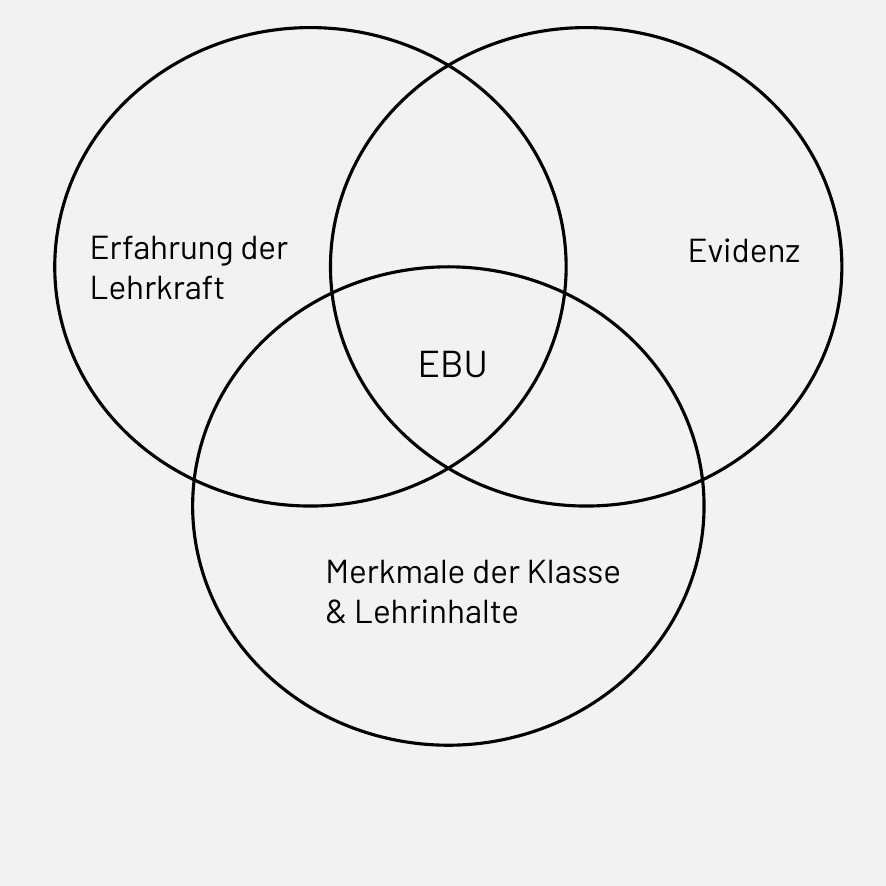

Erfahrung der
Lehrkraft
Evidenz

EBU
Merkmale der Klasse
& Lehrinhalte